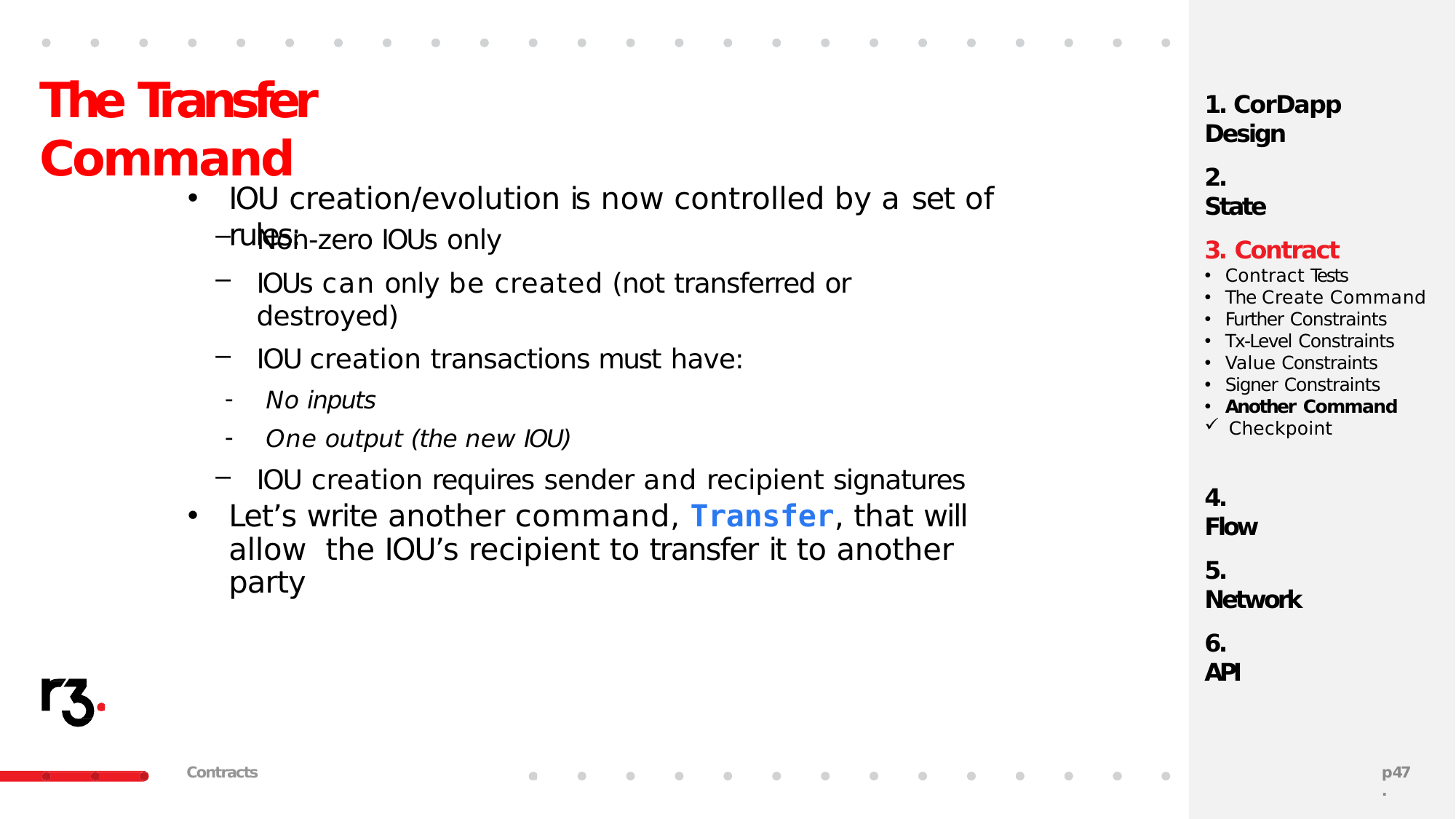

# The Transfer Command
1. CorDapp Design
2. State
IOU creation/evolution is now controlled by a set of rules:
Non-zero IOUs only
IOUs can only be created (not transferred or destroyed)
IOU creation transactions must have:
No inputs
One output (the new IOU)
IOU creation requires sender and recipient signatures
3. Contract
Contract Tests
The Create Command
Further Constraints
Tx-Level Constraints
Value Constraints
Signer Constraints
Another Command
Checkpoint
4. Flow
Let’s write another command, Transfer, that will allow  the IOU’s recipient to transfer it to another party
5. Network
6. API
Contracts
p47.